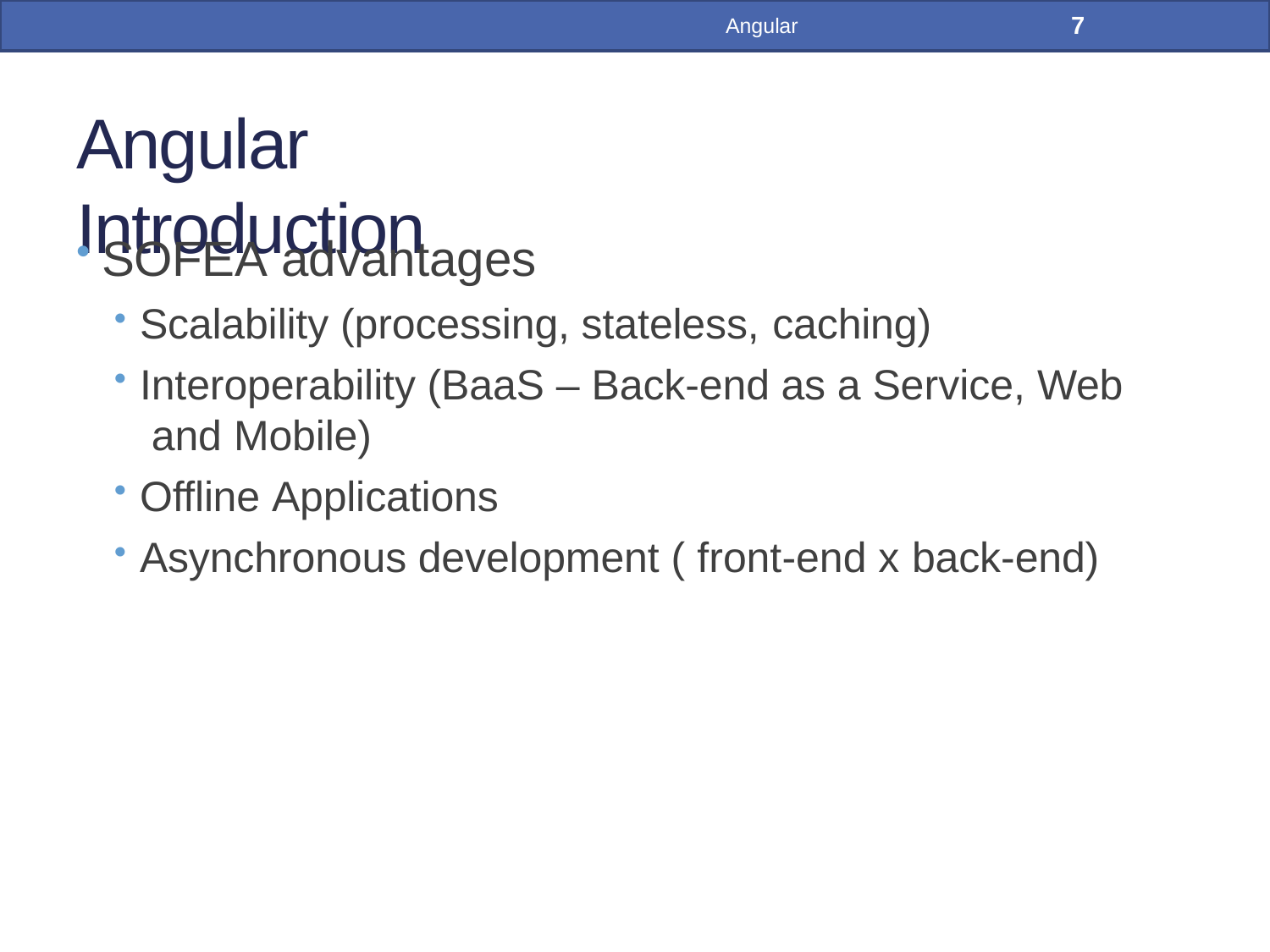

7
Angular
# Angular Introduction
SOFEA advantages
Scalability (processing, stateless, caching)
Interoperability (BaaS – Back-end as a Service, Web  and Mobile)
Offline Applications
Asynchronous development ( front-end x back-end)